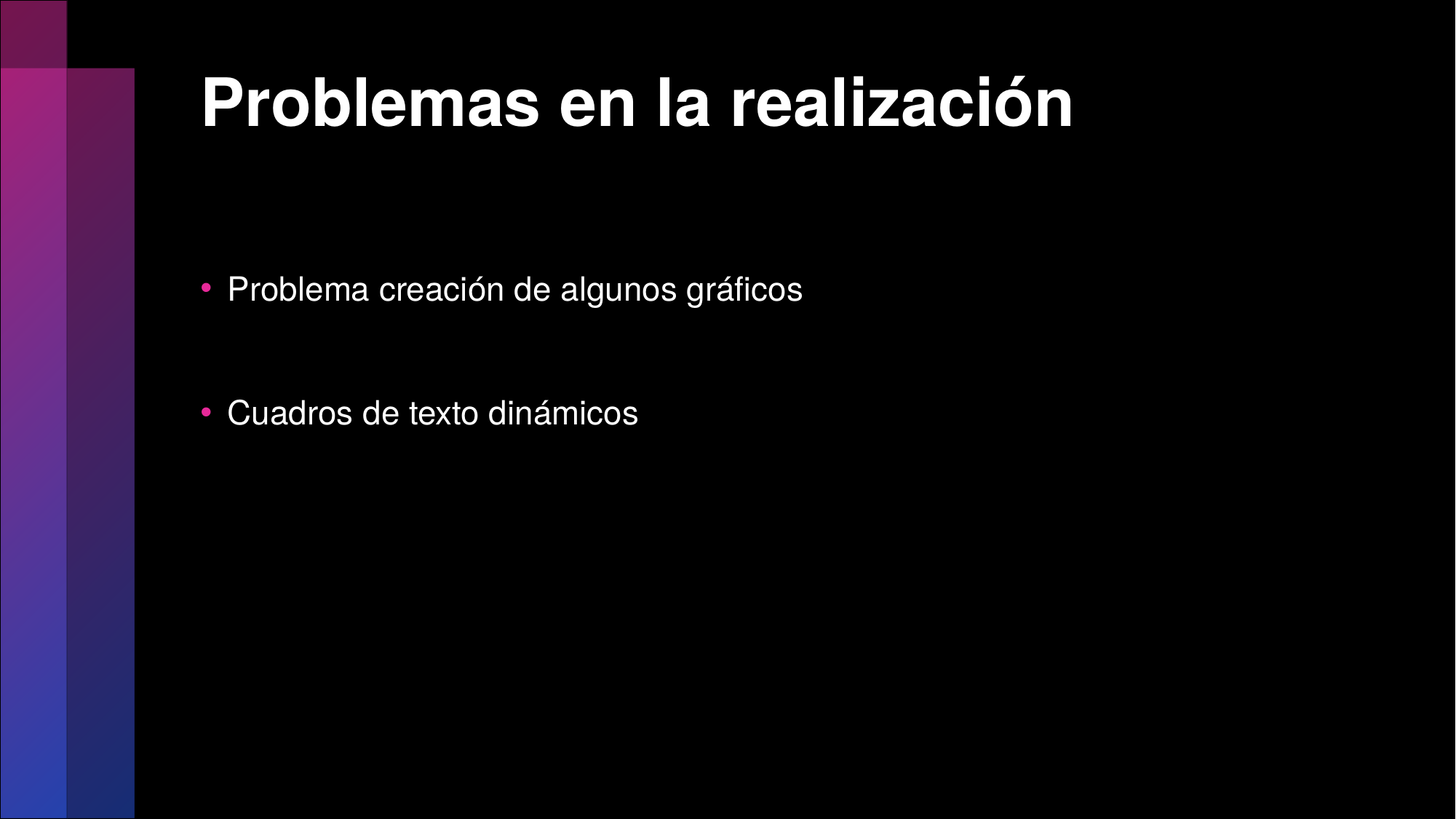

# Problemas en la realización
Problema creación de algunos gráficos

Cuadros de texto dinámicos